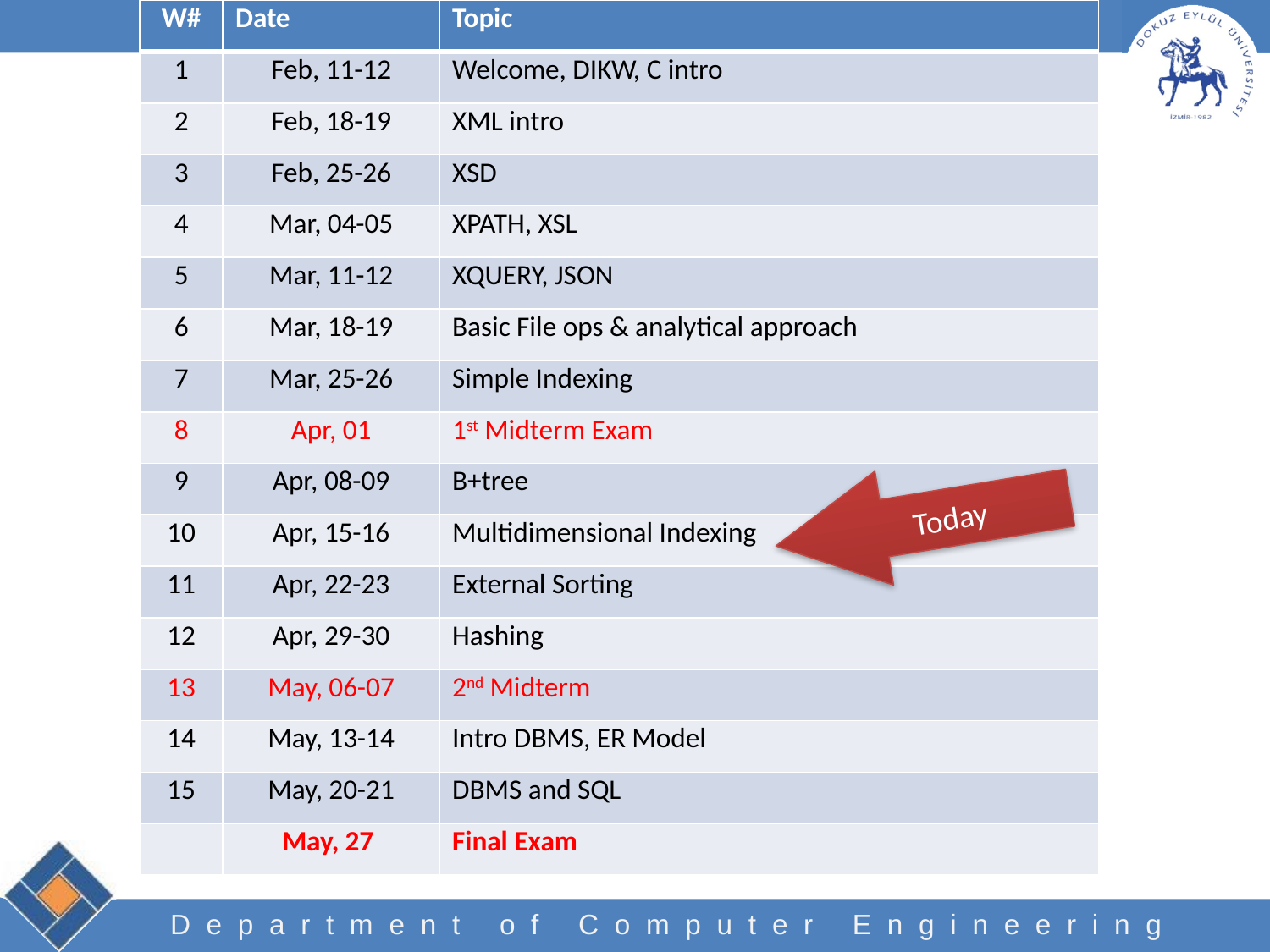

| W# | Date | Topic |
| --- | --- | --- |
| 1 | Feb, 11-12 | Welcome, DIKW, C intro |
| 2 | Feb, 18-19 | XML intro |
| 3 | Feb, 25-26 | XSD |
| 4 | Mar, 04-05 | XPATH, XSL |
| 5 | Mar, 11-12 | XQUERY, JSON |
| 6 | Mar, 18-19 | Basic File ops & analytical approach |
| 7 | Mar, 25-26 | Simple Indexing |
| 8 | Apr, 01 | 1st Midterm Exam |
| 9 | Apr, 08-09 | B+tree |
| 10 | Apr, 15-16 | Multidimensional Indexing |
| 11 | Apr, 22-23 | External Sorting |
| 12 | Apr, 29-30 | Hashing |
| 13 | May, 06-07 | 2nd Midterm |
| 14 | May, 13-14 | Intro DBMS, ER Model |
| 15 | May, 20-21 | DBMS and SQL |
|  | May, 27 | Final Exam |
Today